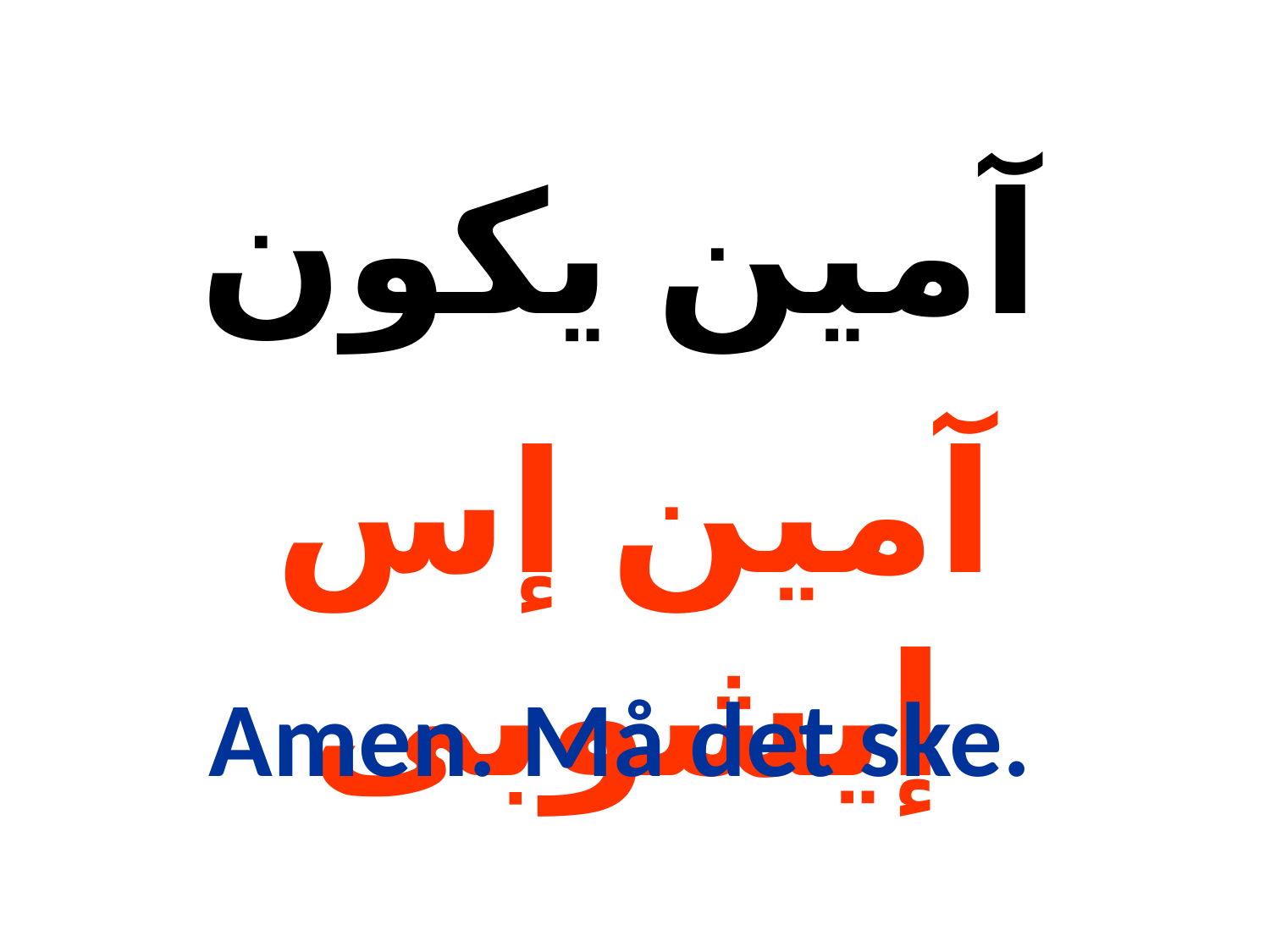

آمين يكون
آمين إس إيشوبى
Amen. Må det ske.